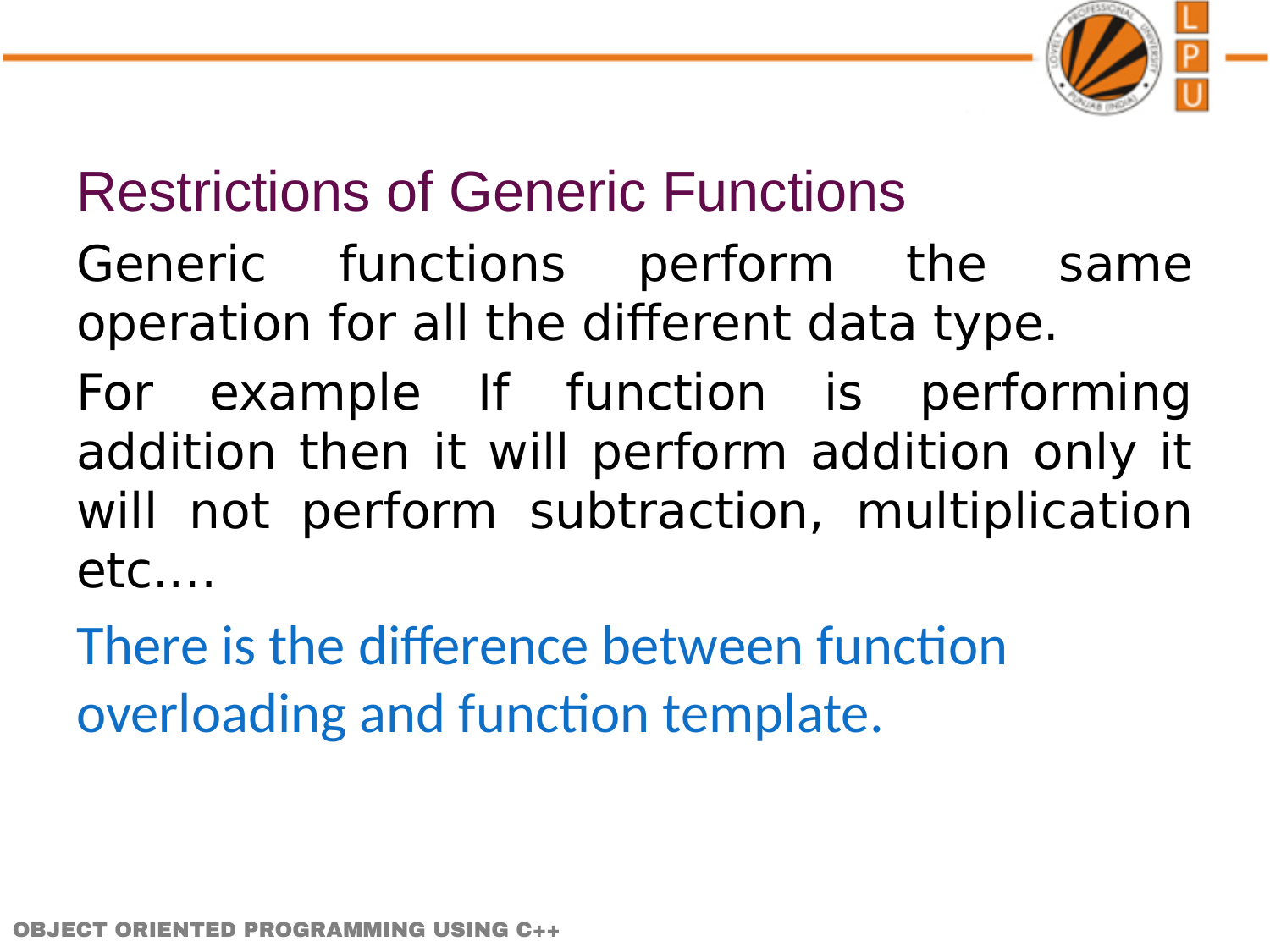

Restrictions of Generic Functions
Generic functions perform the same operation for all the different data type.
For example If function is performing addition then it will perform addition only it will not perform subtraction, multiplication etc.…
There is the difference between function overloading and function template.